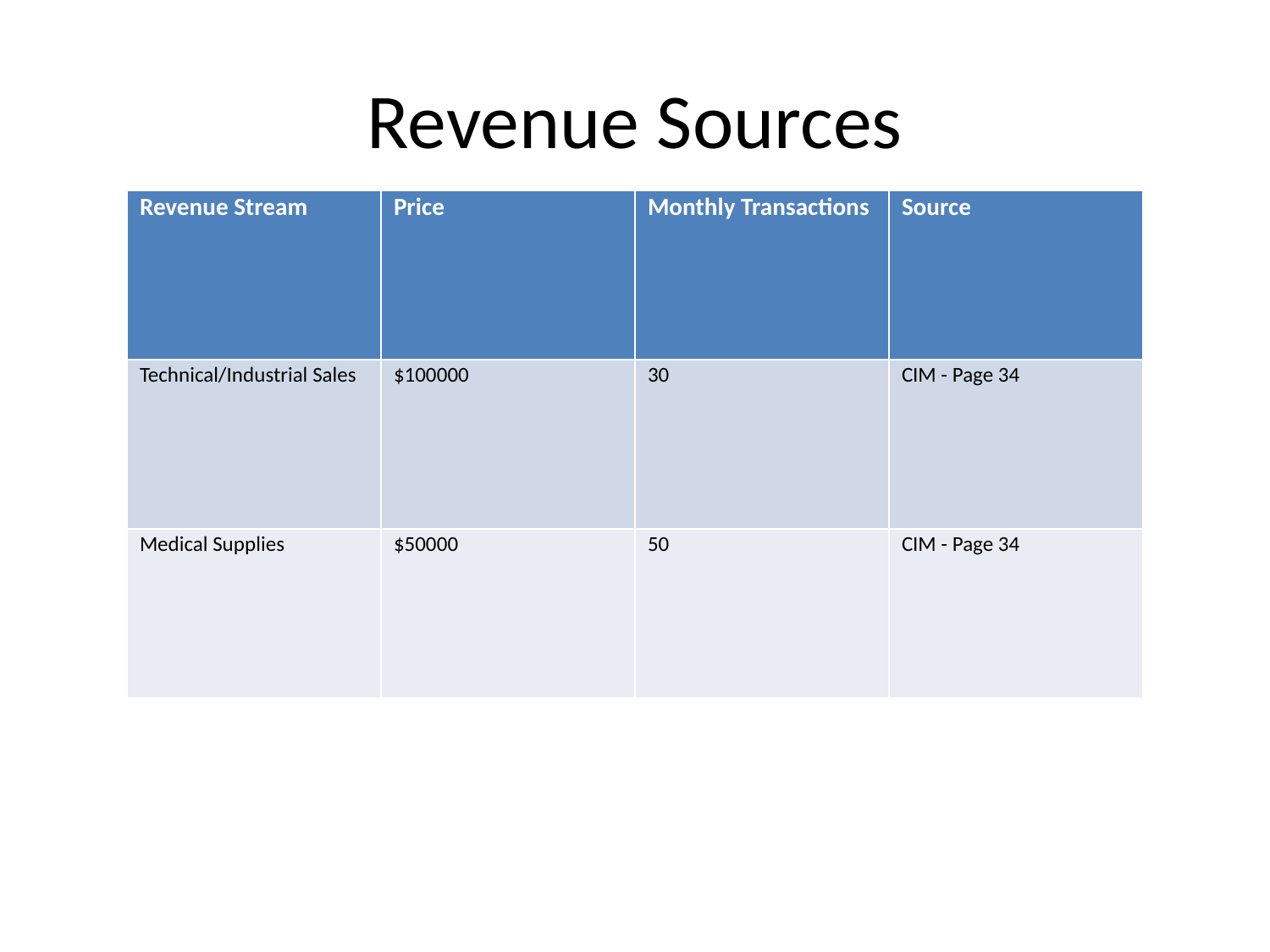

# Revenue Sources
| Revenue Stream | Price | Monthly Transactions | Source |
| --- | --- | --- | --- |
| Technical/Industrial Sales | $100000 | 30 | CIM - Page 34 |
| Medical Supplies | $50000 | 50 | CIM - Page 34 |